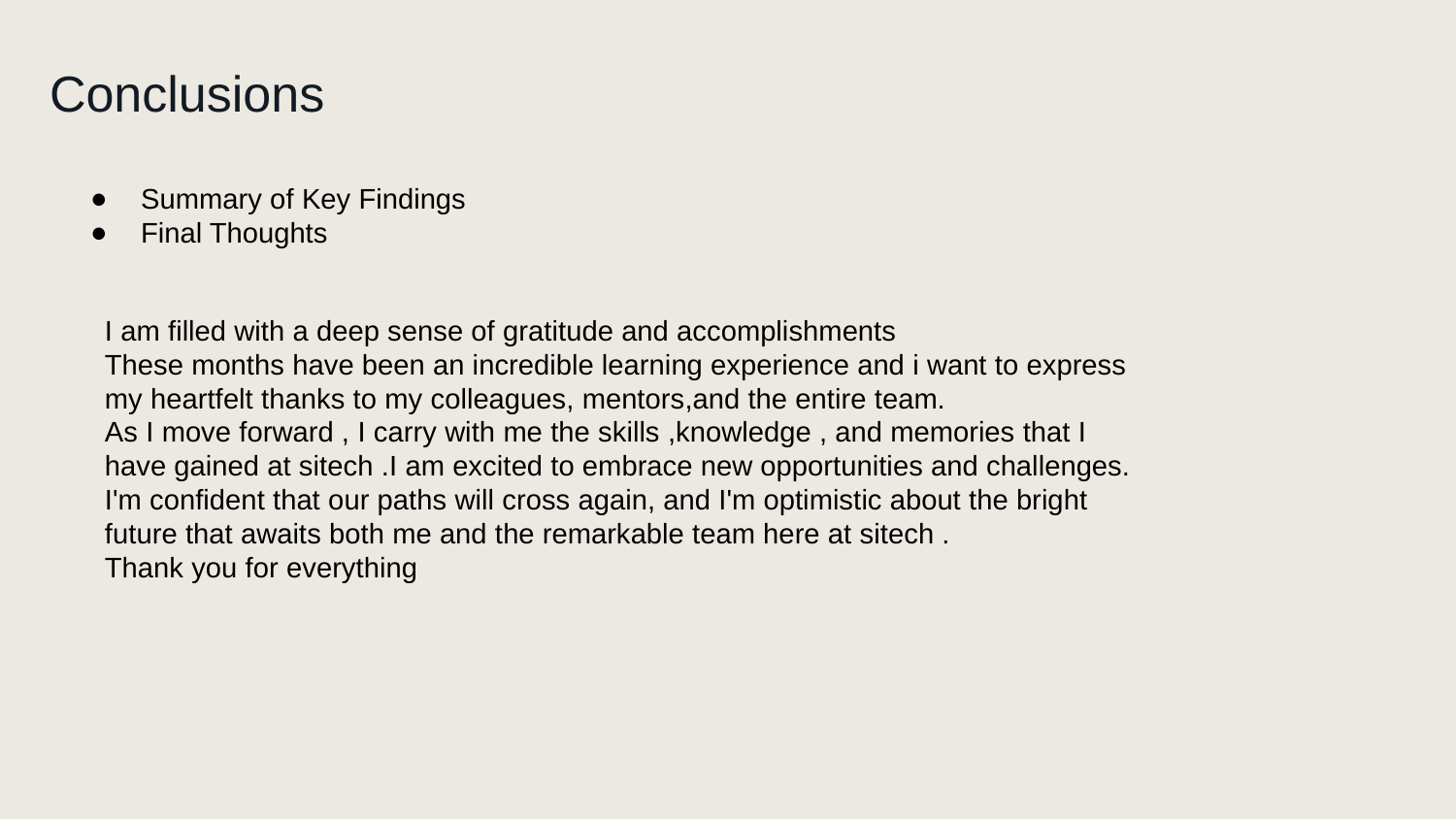

# Conclusions
Summary of Key Findings
Final Thoughts

I am filled with a deep sense of gratitude and accomplishments
These months have been an incredible learning experience and i want to express my heartfelt thanks to my colleagues, mentors,and the entire team.
As I move forward , I carry with me the skills ,knowledge , and memories that I have gained at sitech .I am excited to embrace new opportunities and challenges.
I'm confident that our paths will cross again, and I'm optimistic about the bright future that awaits both me and the remarkable team here at sitech .
Thank you for everything